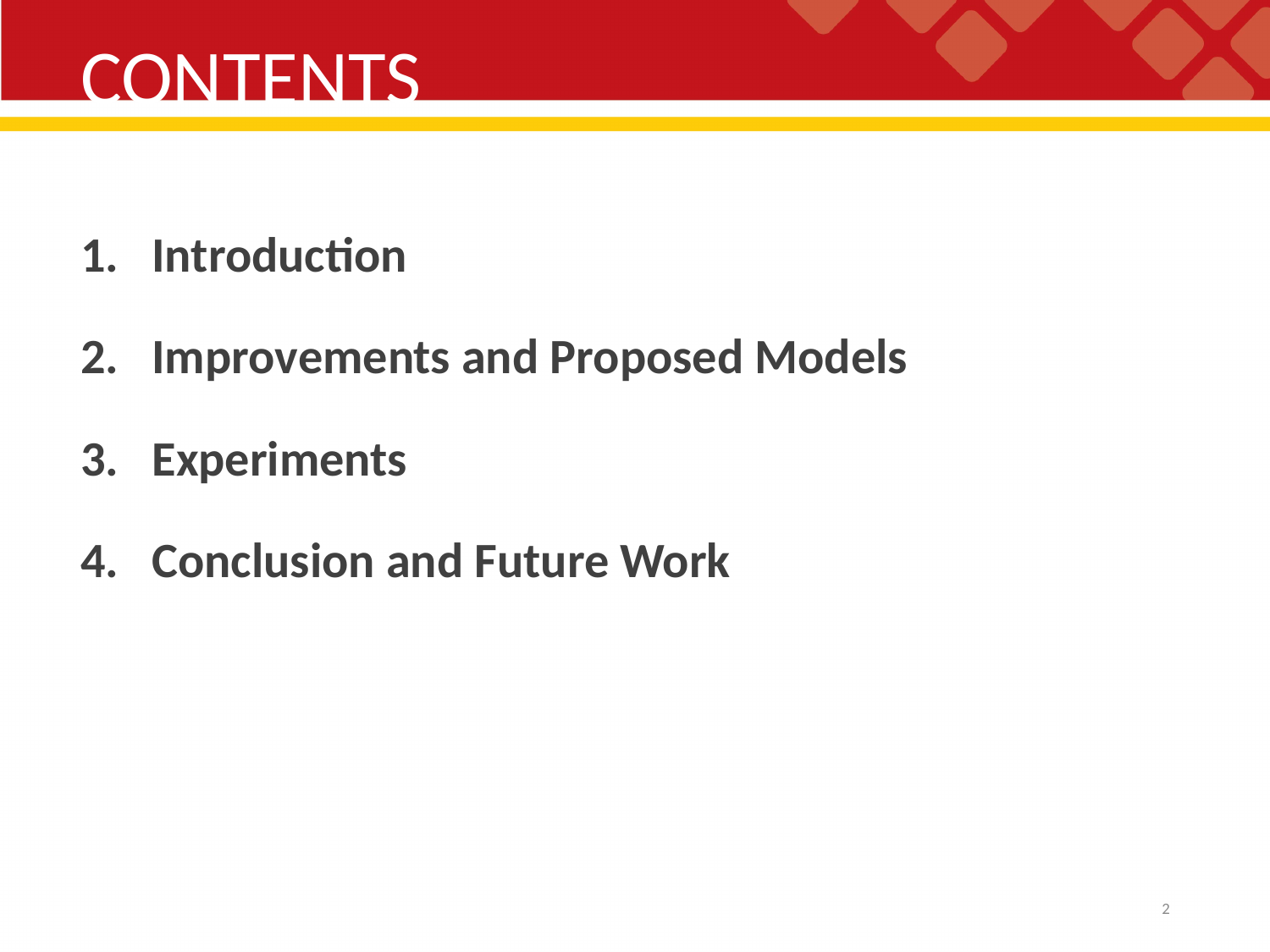

# CONTENTS
Introduction
Improvements and Proposed Models
Experiments
Conclusion and Future Work
2